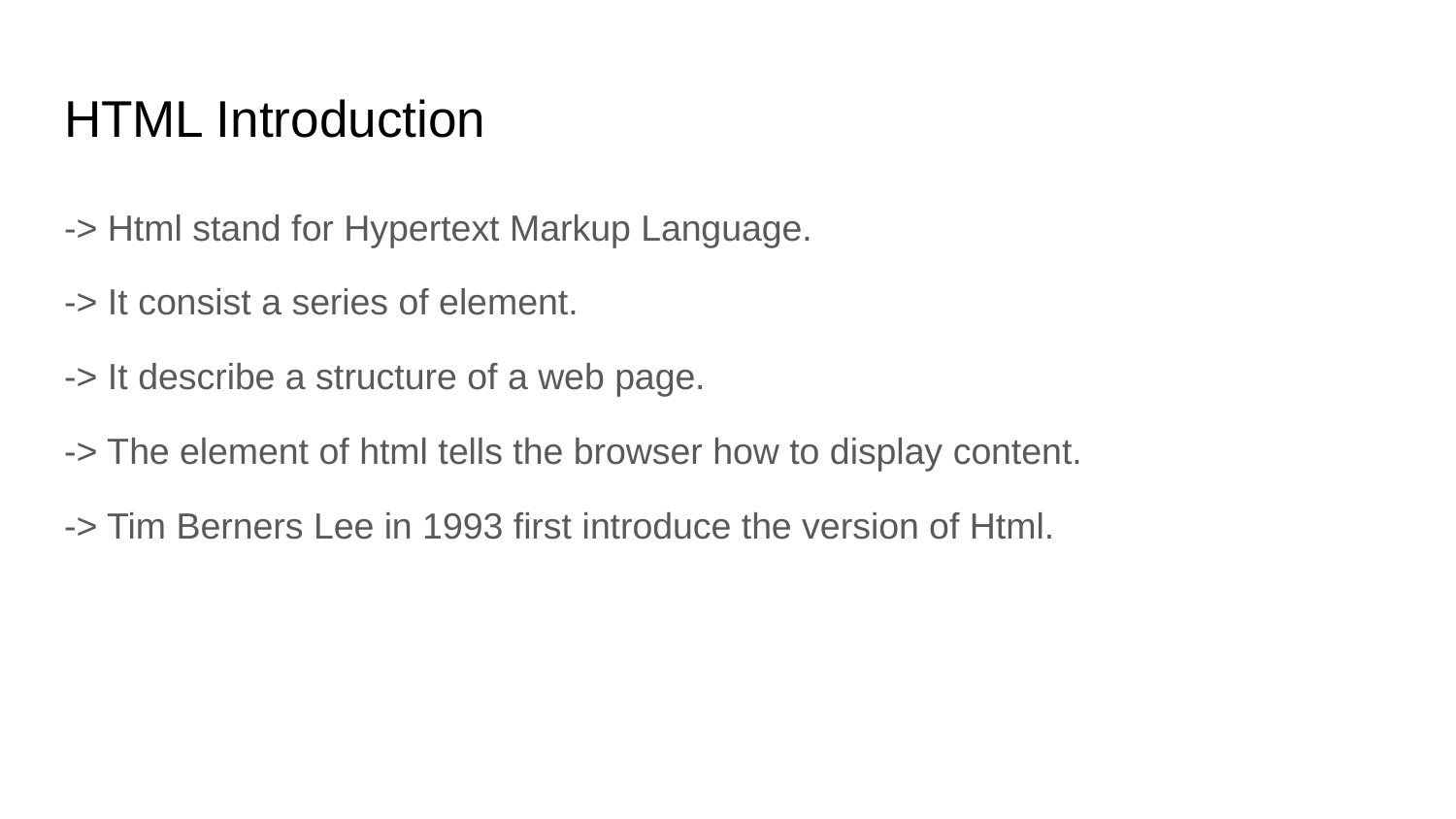

# HTML Introduction
-> Html stand for Hypertext Markup Language.
-> It consist a series of element.
-> It describe a structure of a web page.
-> The element of html tells the browser how to display content.
-> Tim Berners Lee in 1993 first introduce the version of Html.